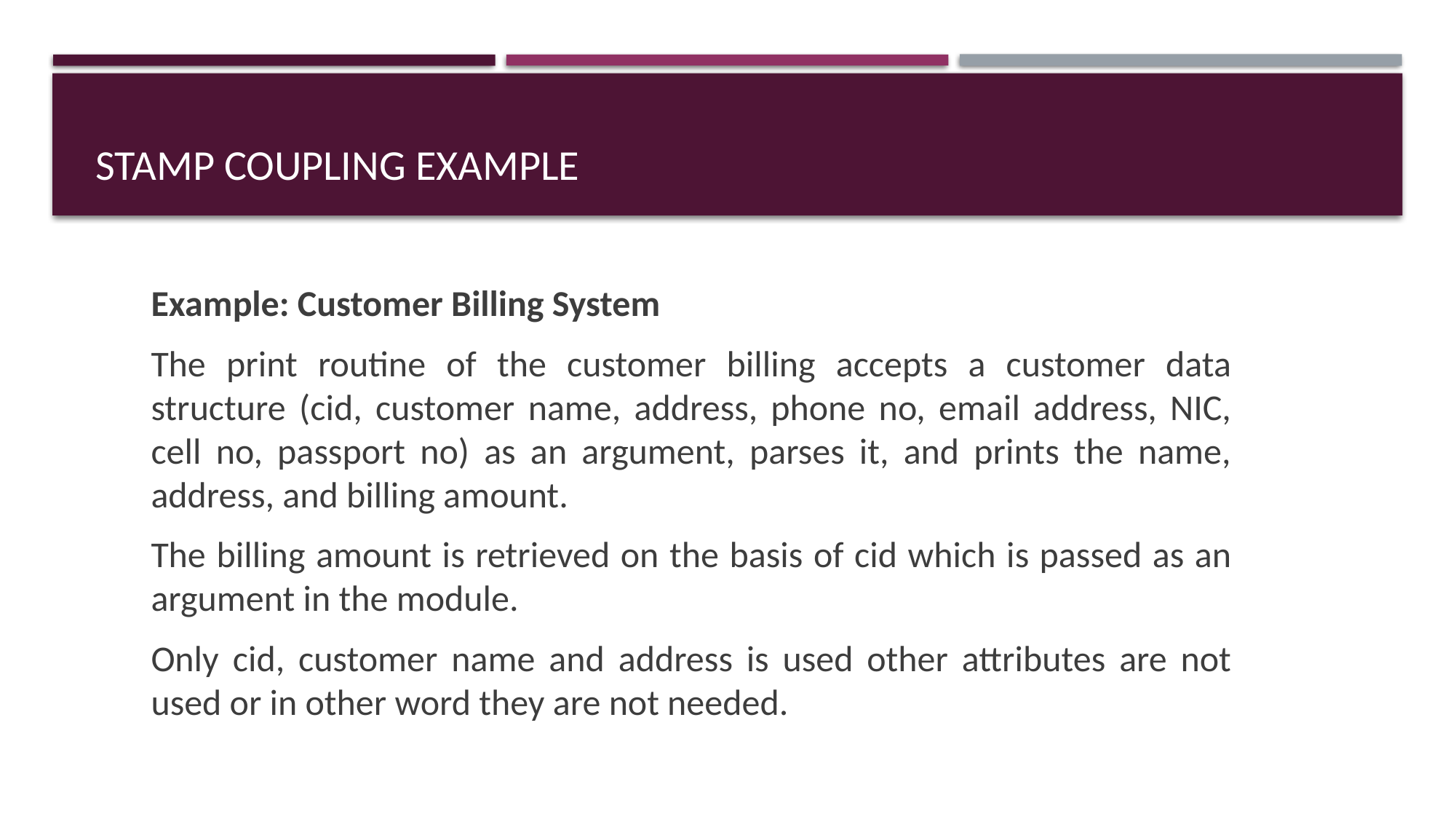

# Stamp Coupling Example
Example: Customer Billing System
The print routine of the customer billing accepts a customer data structure (cid, customer name, address, phone no, email address, NIC, cell no, passport no) as an argument, parses it, and prints the name, address, and billing amount.
The billing amount is retrieved on the basis of cid which is passed as an argument in the module.
Only cid, customer name and address is used other attributes are not used or in other word they are not needed.